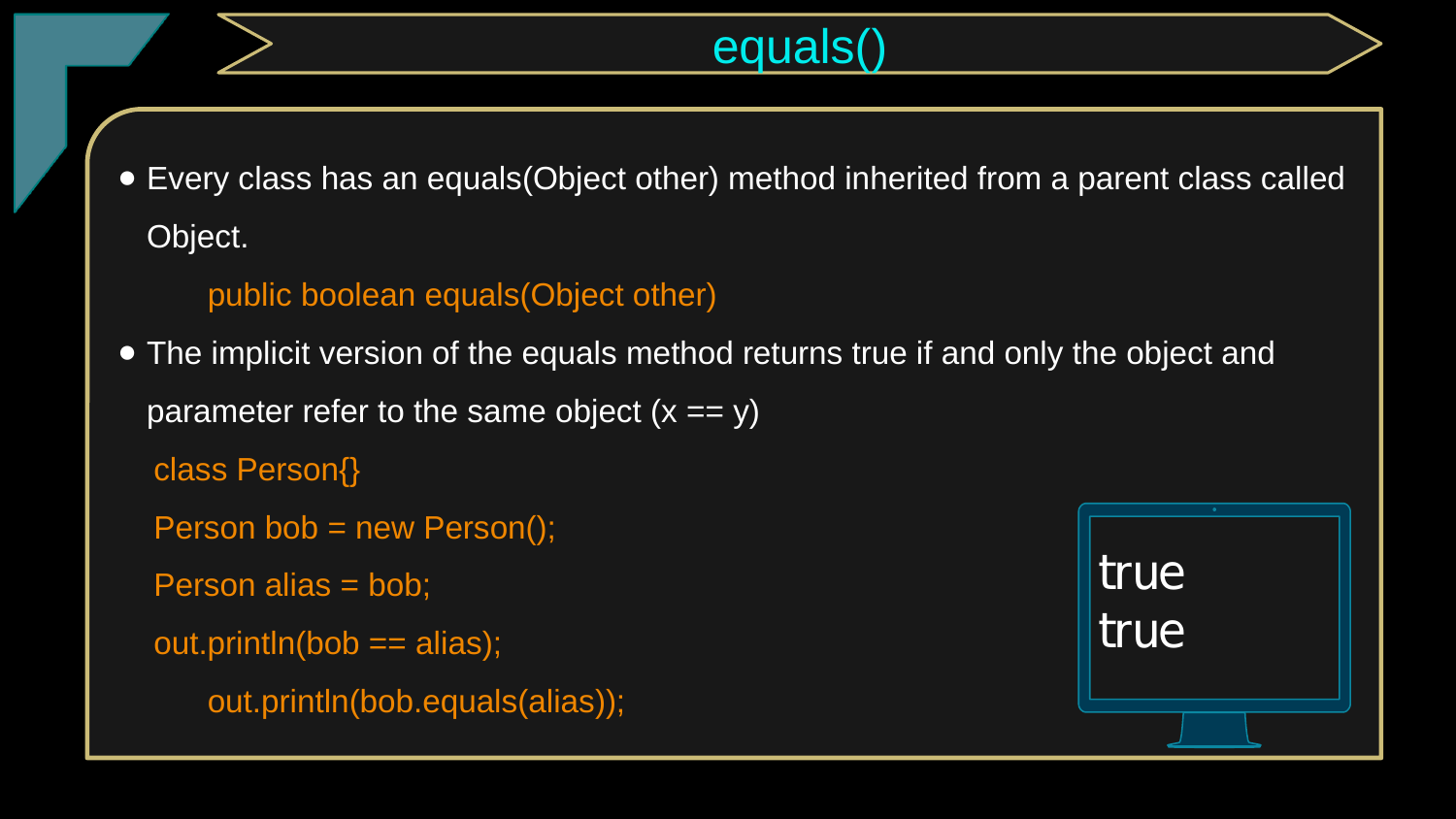

equals()
Every class has an equals(Object other) method inherited from a parent class called Object.
          public boolean equals(Object other)
The implicit version of the equals method returns true if and only the object and parameter refer to the same object (x == y)
    class Person{}
    Person bob = new Person();
    Person alias = bob;
    out.println(bob == alias);
          out.println(bob.equals(alias));

true
true